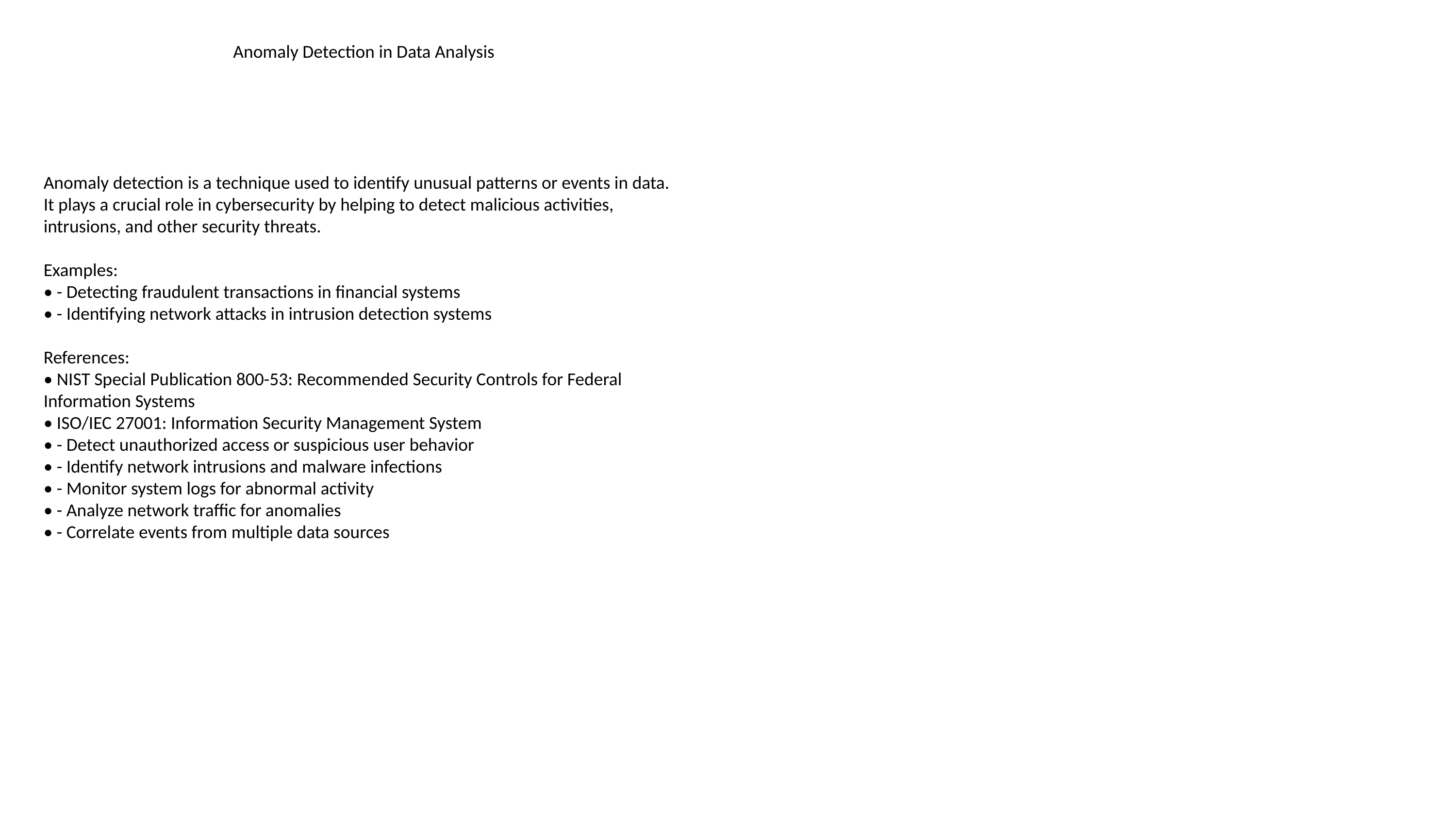

#
Anomaly Detection in Data Analysis

Anomaly detection is a technique used to identify unusual patterns or events in data. It plays a crucial role in cybersecurity by helping to detect malicious activities, intrusions, and other security threats.
Examples:
• - Detecting fraudulent transactions in financial systems
• - Identifying network attacks in intrusion detection systems
References:
• NIST Special Publication 800-53: Recommended Security Controls for Federal Information Systems
• ISO/IEC 27001: Information Security Management System
• - Detect unauthorized access or suspicious user behavior
• - Identify network intrusions and malware infections
• - Monitor system logs for abnormal activity
• - Analyze network traffic for anomalies
• - Correlate events from multiple data sources